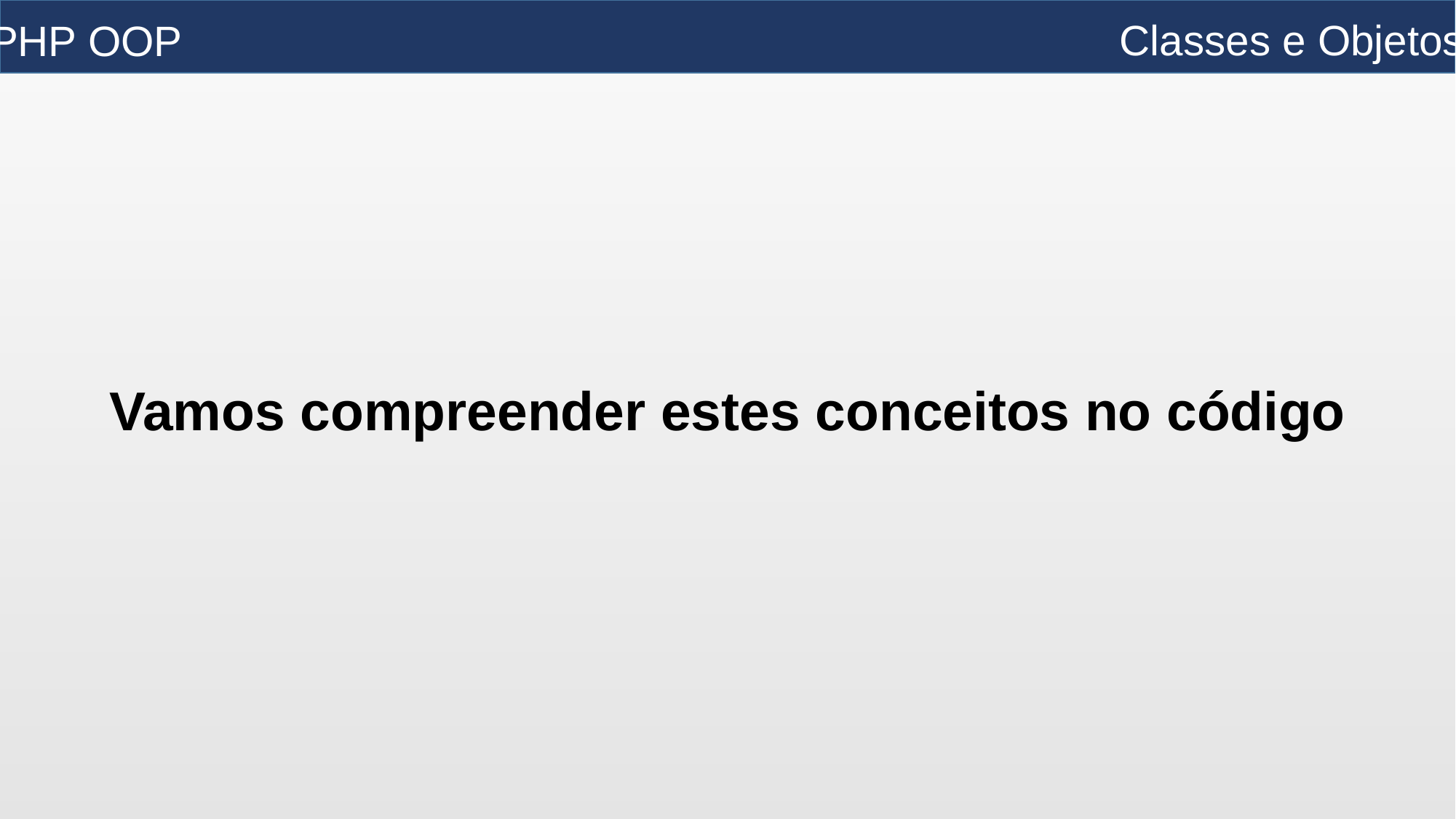

Classes e Objetos
PHP OOP
Vamos compreender estes conceitos no código